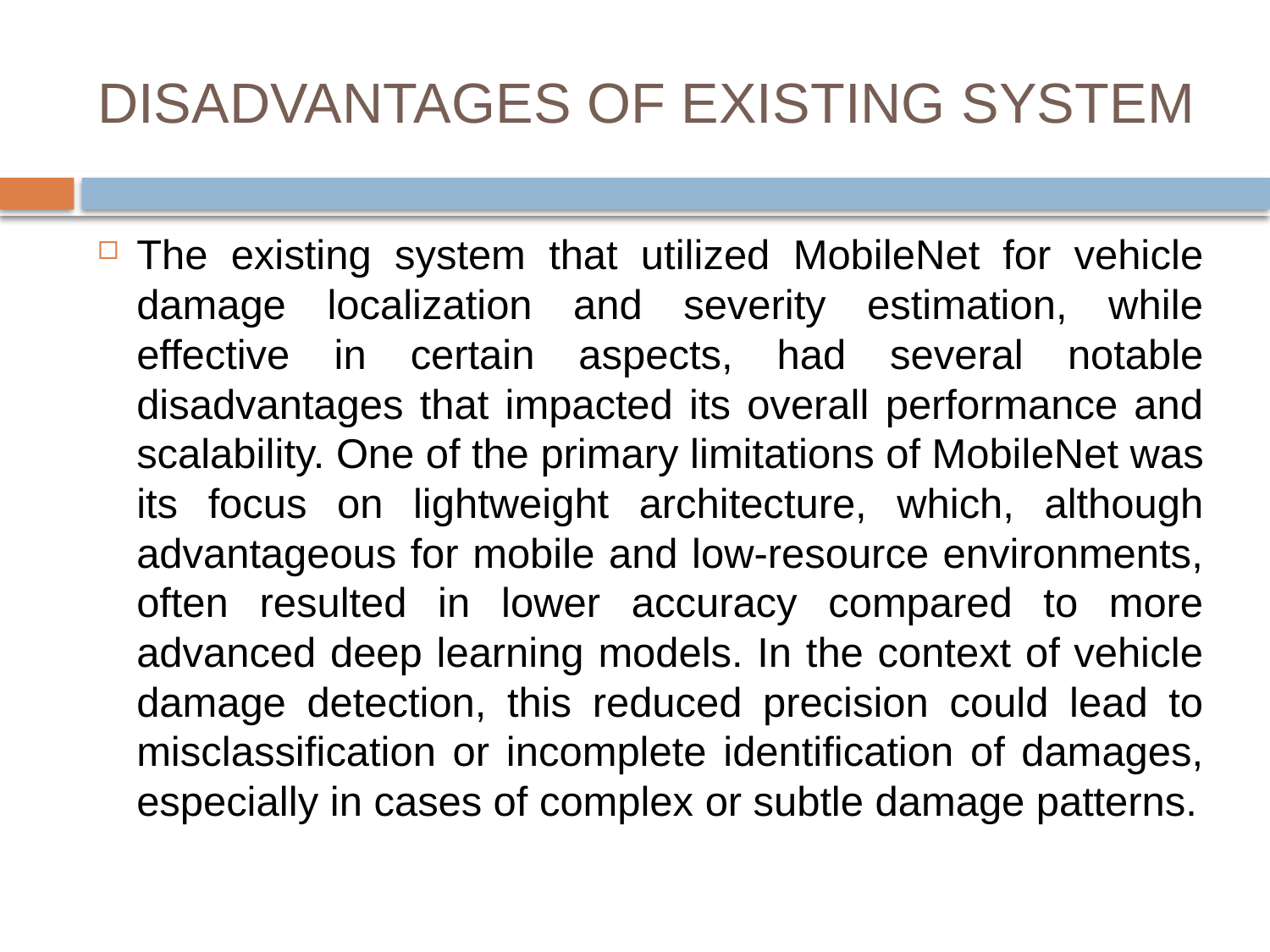

# DISADVANTAGES OF EXISTING SYSTEM
The existing system that utilized MobileNet for vehicle damage localization and severity estimation, while effective in certain aspects, had several notable disadvantages that impacted its overall performance and scalability. One of the primary limitations of MobileNet was its focus on lightweight architecture, which, although advantageous for mobile and low-resource environments, often resulted in lower accuracy compared to more advanced deep learning models. In the context of vehicle damage detection, this reduced precision could lead to misclassification or incomplete identification of damages, especially in cases of complex or subtle damage patterns.